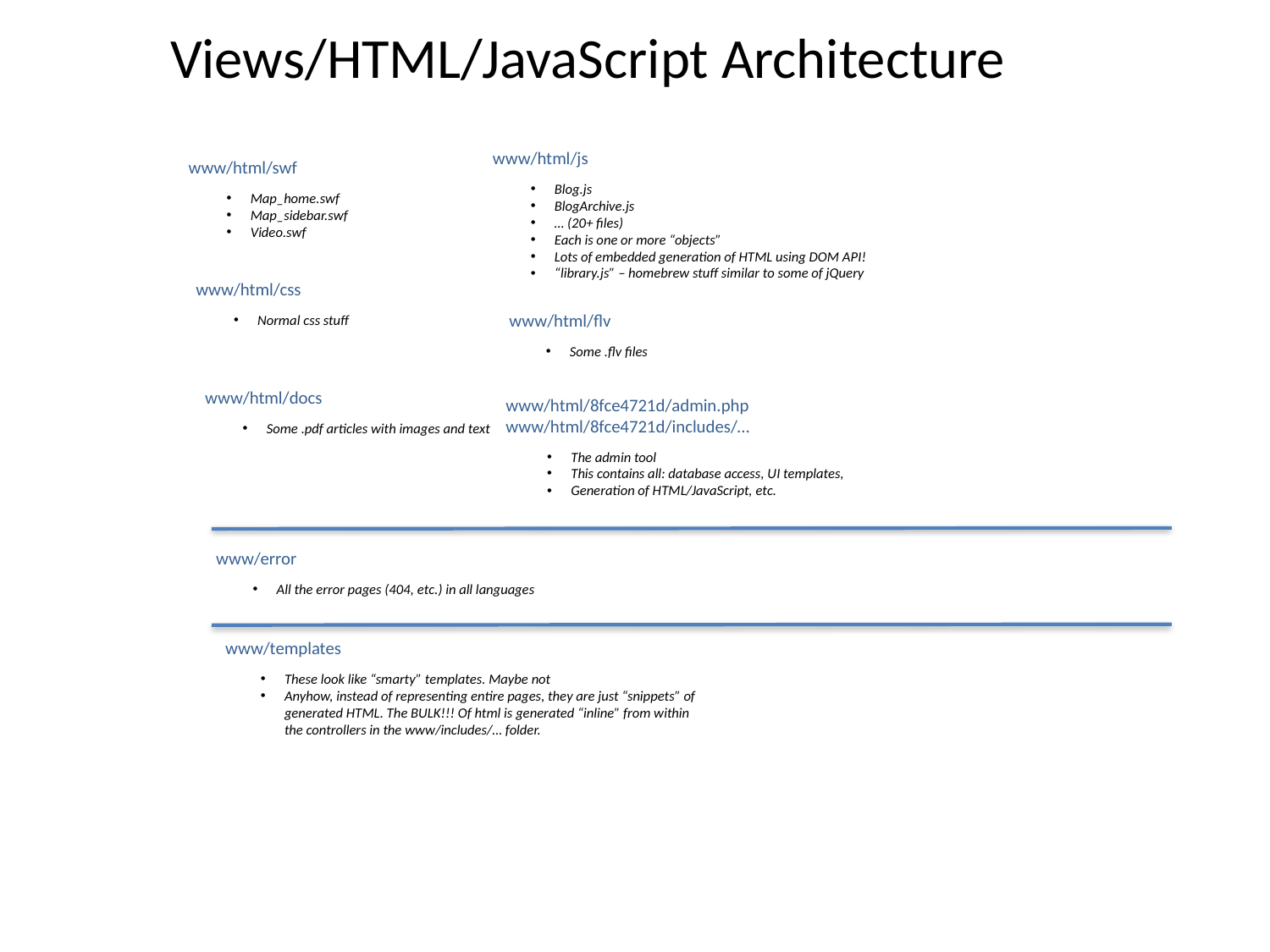

Views/HTML/JavaScript Architecture
www/html/js
www/html/swf
Blog.js
BlogArchive.js
… (20+ files)
Each is one or more “objects”
Lots of embedded generation of HTML using DOM API!
“library.js” – homebrew stuff similar to some of jQuery
Map_home.swf
Map_sidebar.swf
Video.swf
www/html/css
www/html/flv
Normal css stuff
Some .flv files
www/html/docs
www/html/8fce4721d/admin.php
www/html/8fce4721d/includes/…
Some .pdf articles with images and text
The admin tool
This contains all: database access, UI templates,
Generation of HTML/JavaScript, etc.
www/error
All the error pages (404, etc.) in all languages
www/templates
These look like “smarty” templates. Maybe not
Anyhow, instead of representing entire pages, they are just “snippets” of generated HTML. The BULK!!! Of html is generated “inline” from within the controllers in the www/includes/… folder.